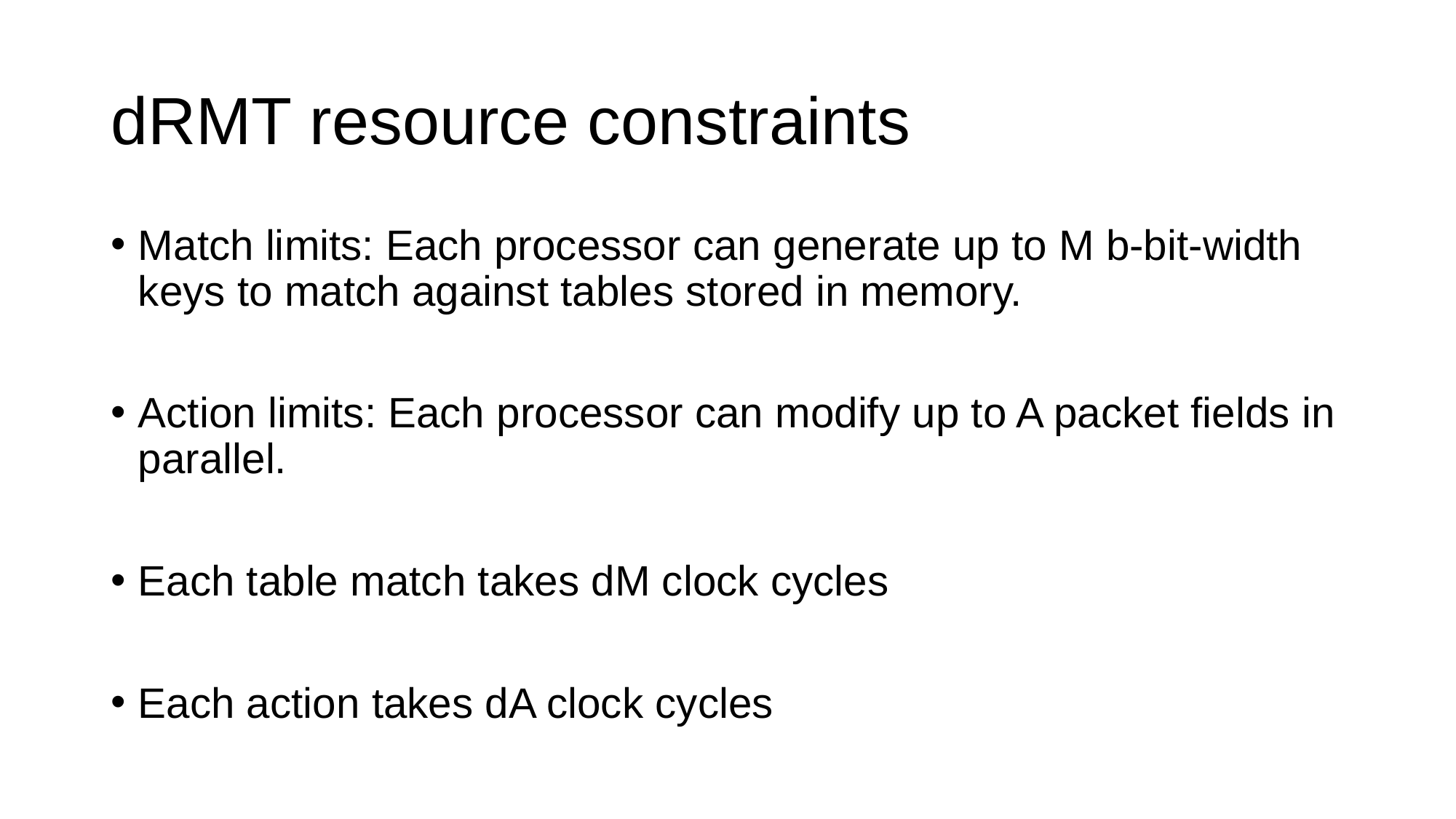

# dRMT resource constraints
Match limits: Each processor can generate up to M b-bit-width keys to match against tables stored in memory.

Action limits: Each processor can modify up to A packet fields in parallel.

Each table match takes dM clock cycles

Each action takes dA clock cycles